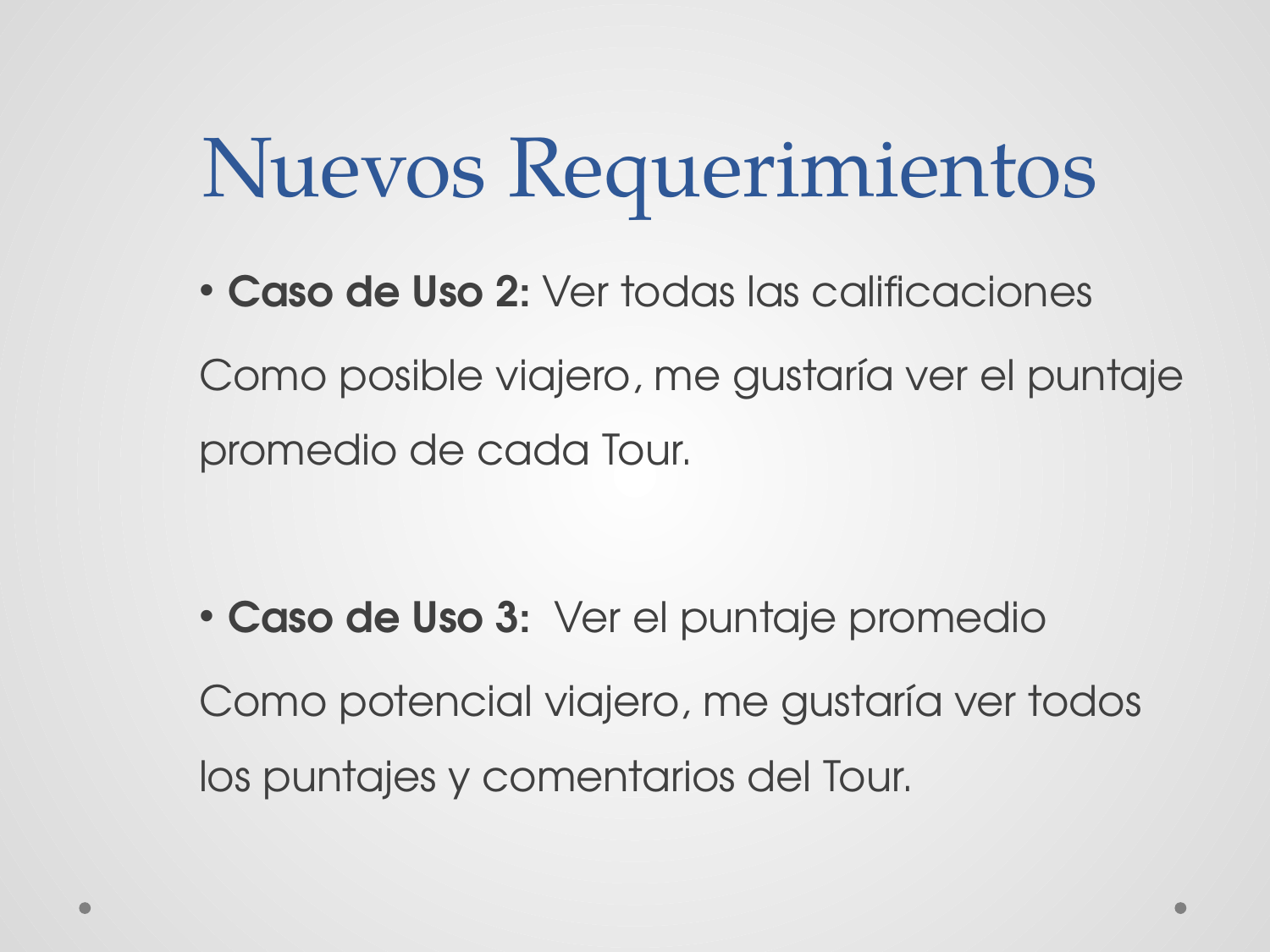

# Nuevos Requerimientos
Caso de Uso 2: Ver todas las calificaciones
Como posible viajero, me gustaría ver el puntaje promedio de cada Tour.

Caso de Uso 3:  Ver el puntaje promedio
Como potencial viajero, me gustaría ver todos los puntajes y comentarios del Tour.